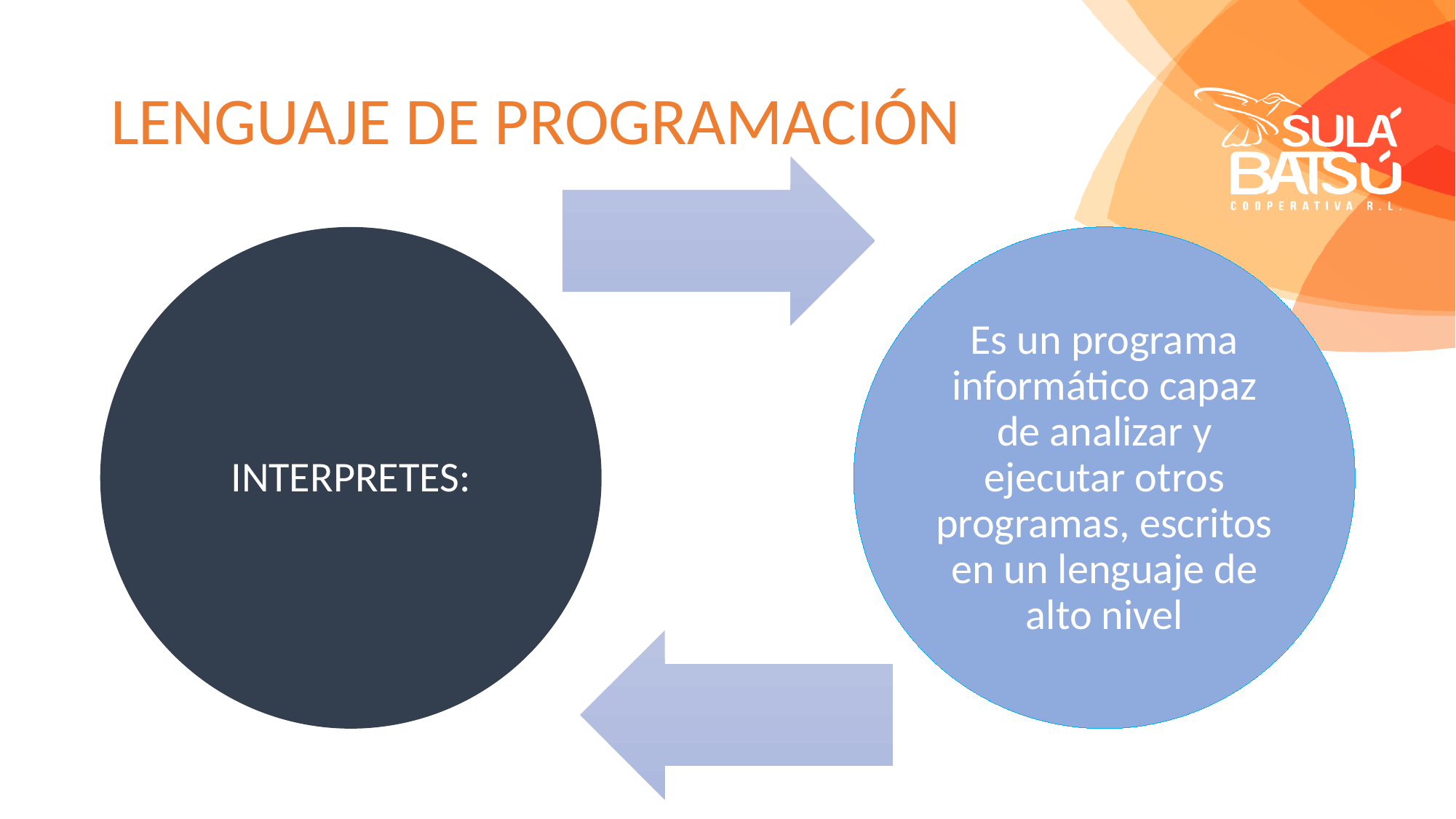

# LENGUAJE DE PROGRAMACIÓN
INTERPRETES:

Es un programa informático capaz de analizar y ejecutar otros programas, escritos en un lenguaje de alto nivel